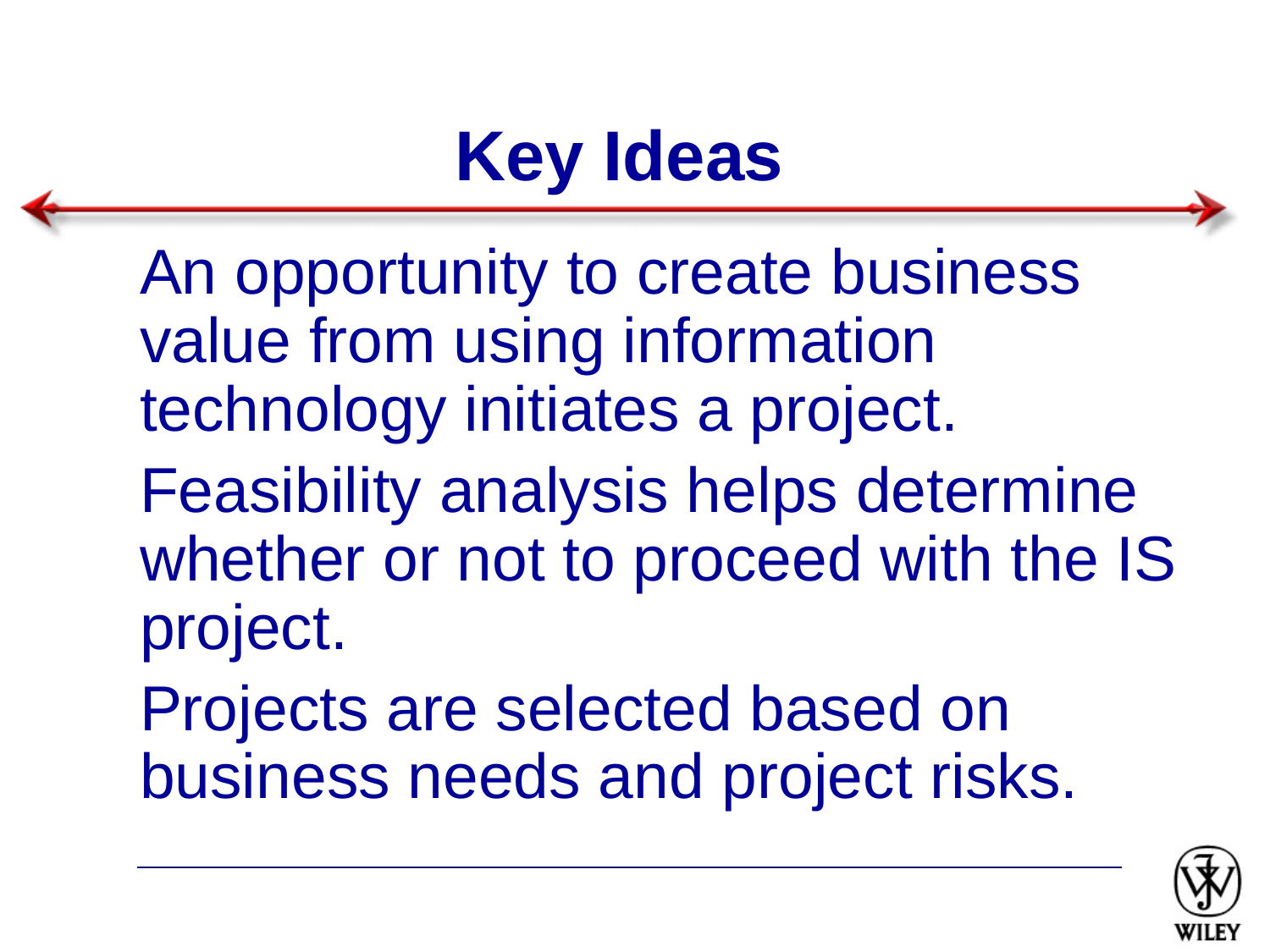

# Key Ideas
An opportunity to create business value from using information technology initiates a project.
Feasibility analysis helps determine whether or not to proceed with the IS project.
Projects are selected based on business needs and project risks.